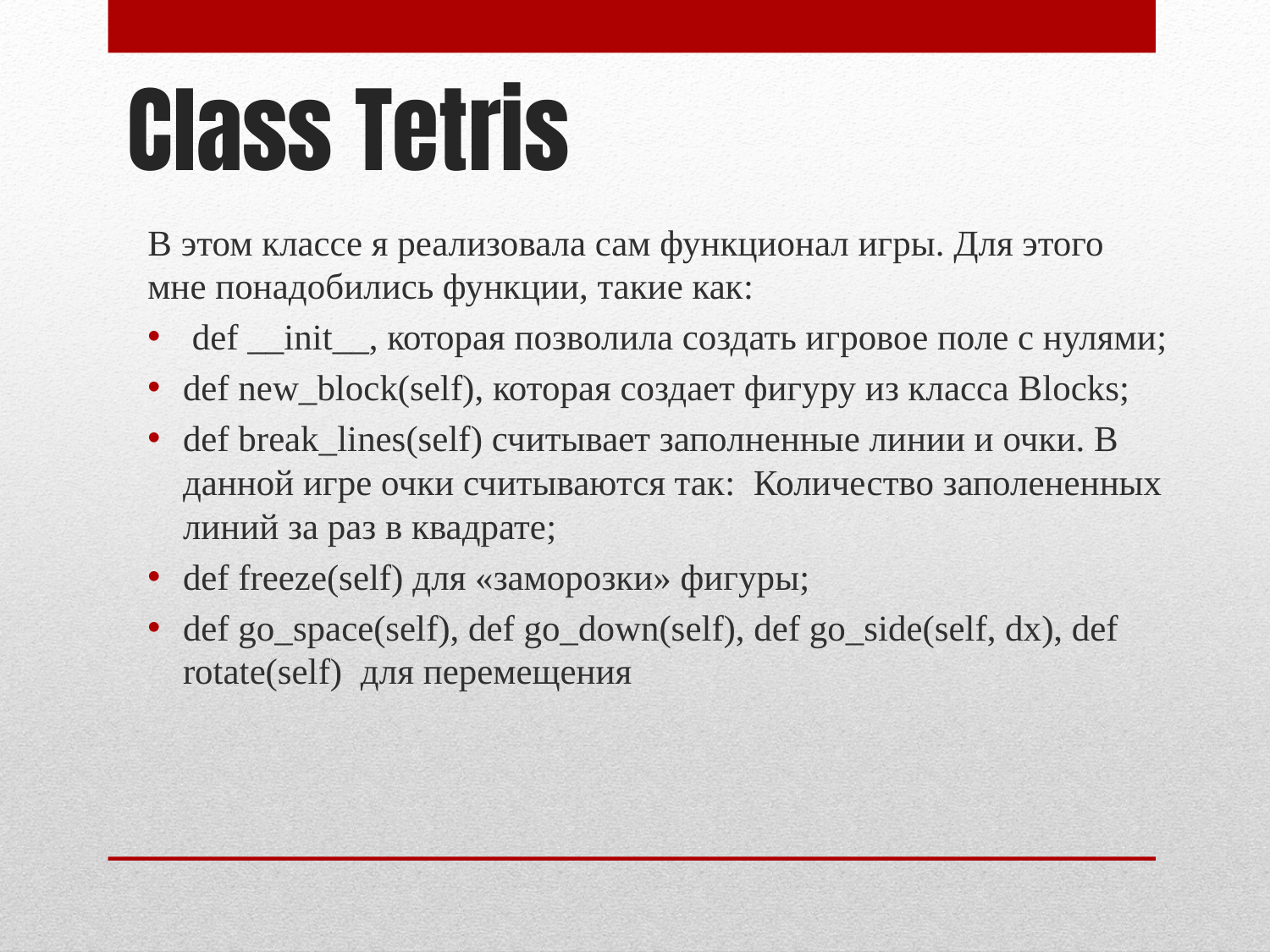

# Class Tetris
В этом классе я реализовала сам функционал игры. Для этого мне понадобились функции, такие как:
 def __init__, которая позволила создать игровое поле с нулями;
def new_block(self), которая создает фигуру из класса Blocks;
def break_lines(self) считывает заполненные линии и очки. В данной игре очки считываются так:  Количество заполененных линий за раз в квадрате;
def freeze(self) для «заморозки» фигуры;
def go_space(self), def go_down(self), def go_side(self, dx), def rotate(self)  для перемещения